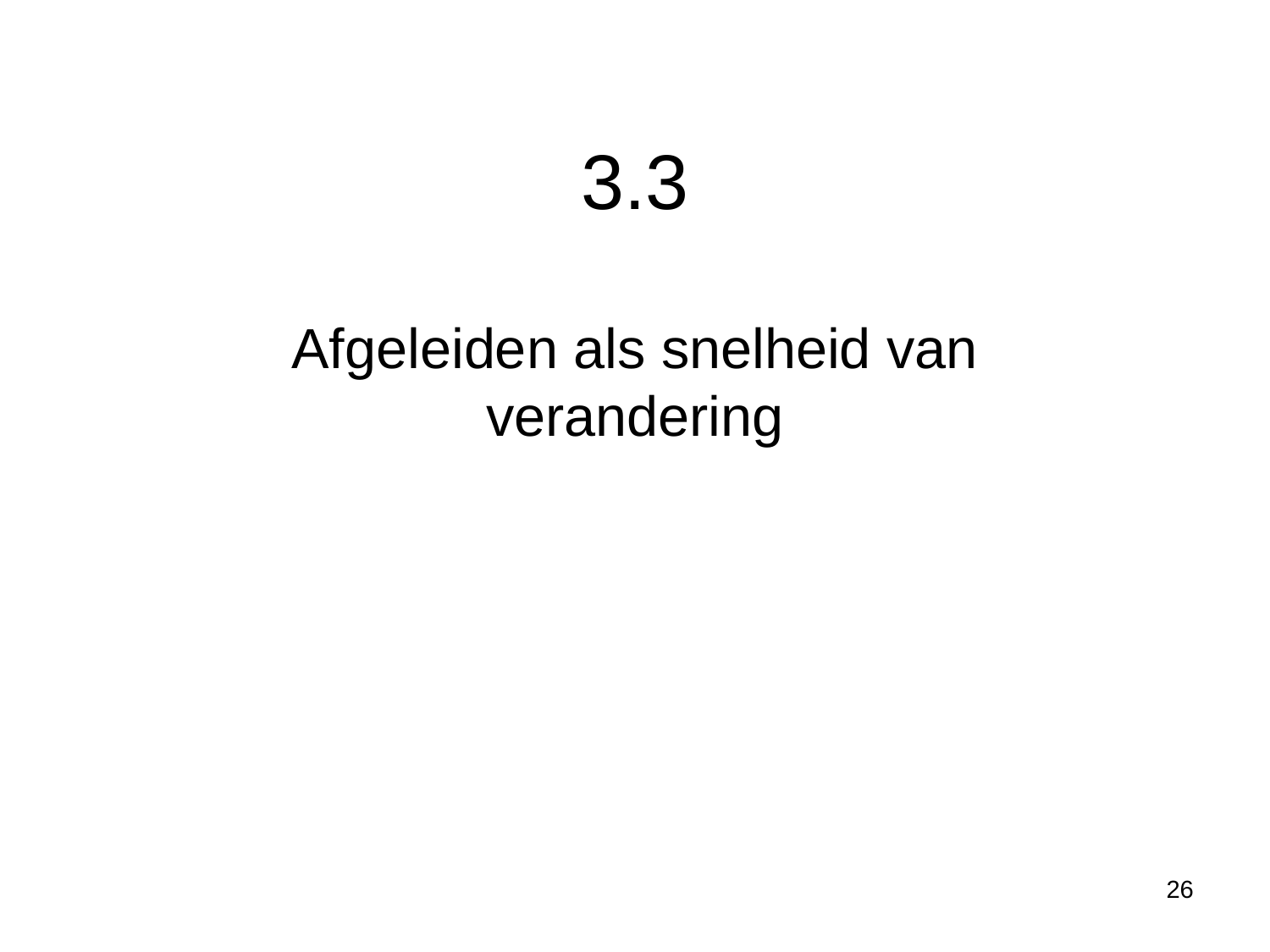

# 3.3
Afgeleiden als snelheid van verandering
26